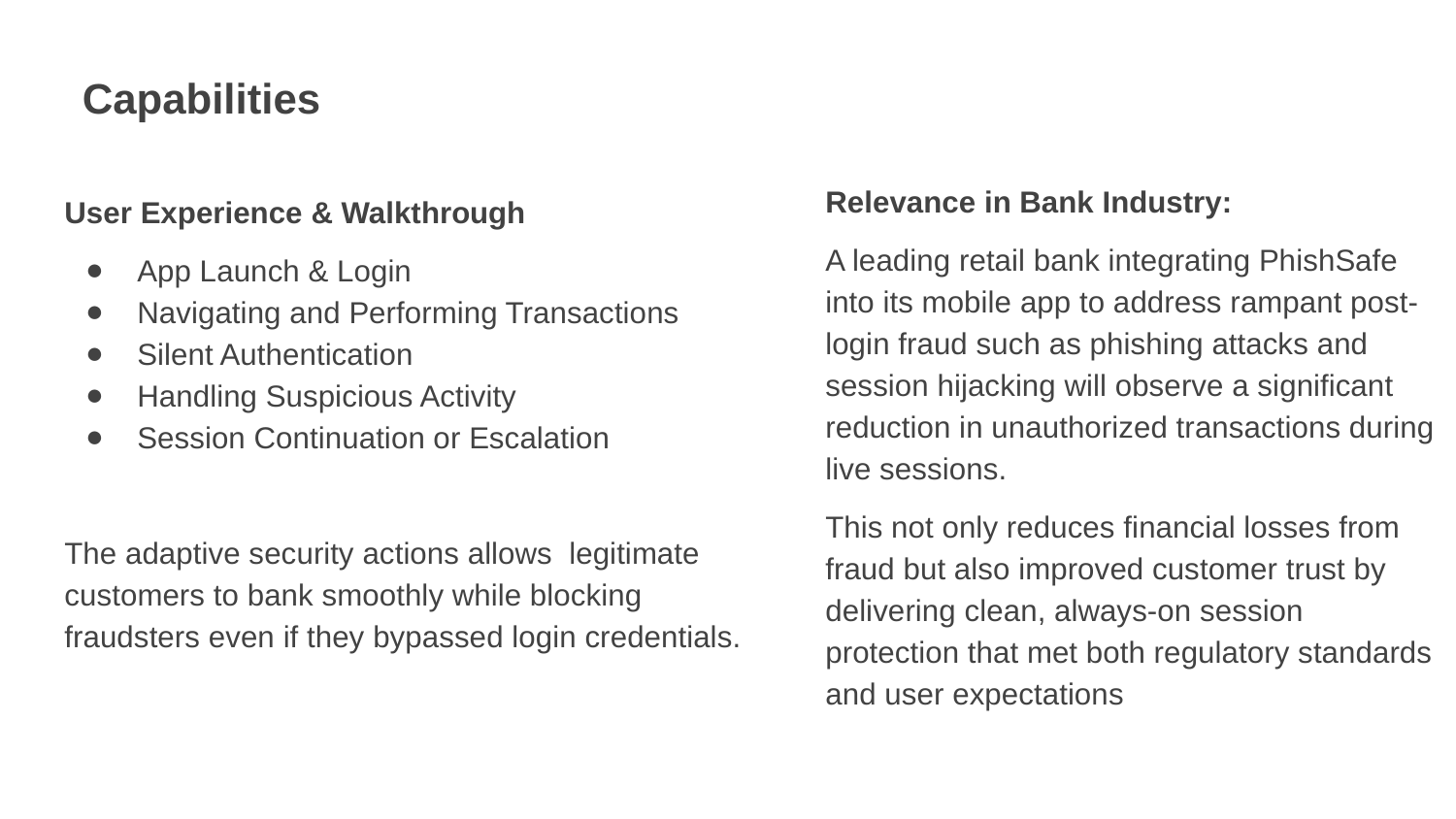

Capabilities
Relevance in Bank Industry:
A leading retail bank integrating PhishSafe into its mobile app to address rampant post-login fraud such as phishing attacks and session hijacking will observe a significant reduction in unauthorized transactions during live sessions.
This not only reduces financial losses from fraud but also improved customer trust by delivering clean, always-on session protection that met both regulatory standards and user expectations

User Experience & Walkthrough
App Launch & Login
Navigating and Performing Transactions
Silent Authentication
Handling Suspicious Activity
Session Continuation or Escalation

The adaptive security actions allows  legitimate customers to bank smoothly while blocking fraudsters even if they bypassed login credentials.